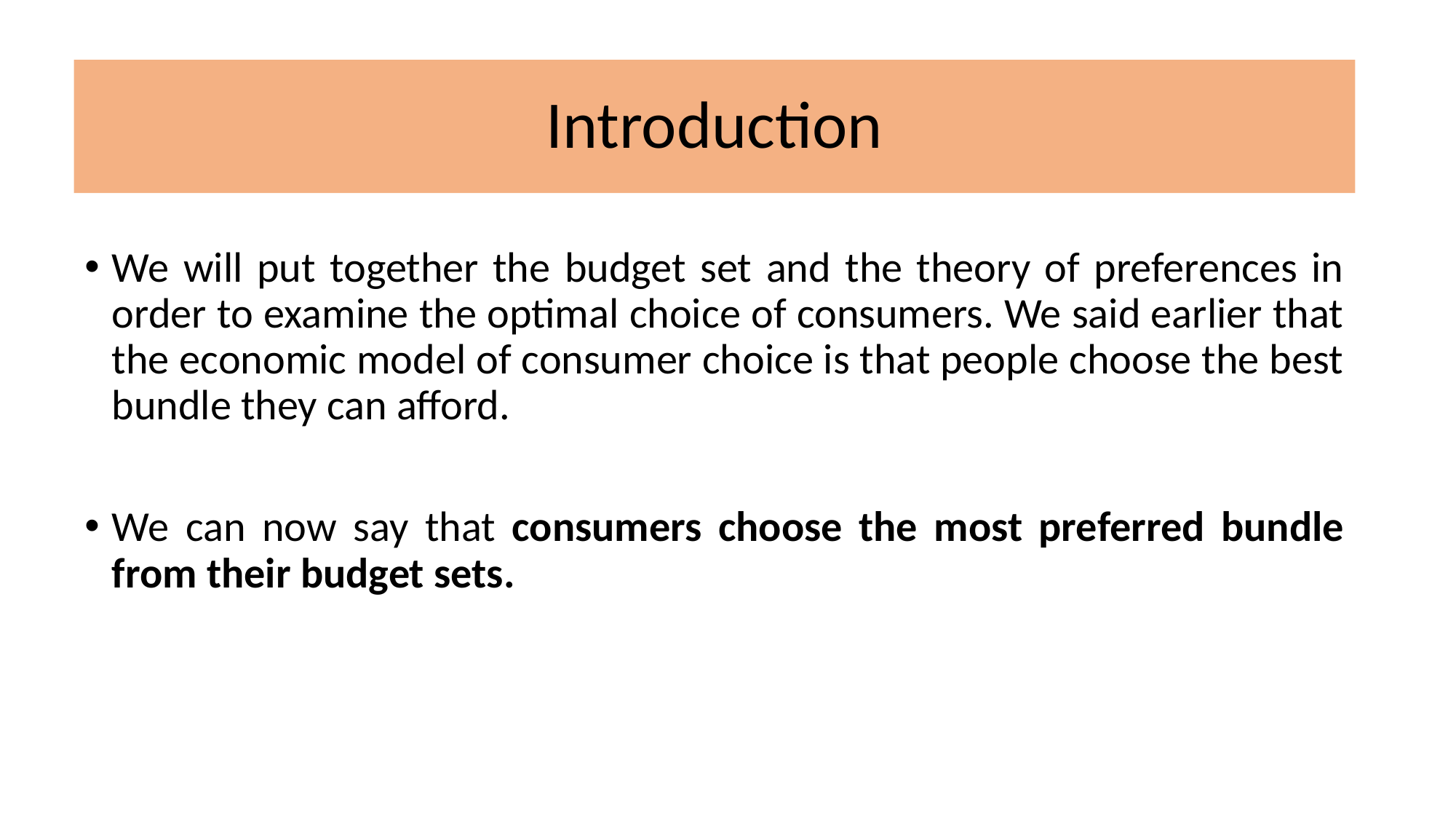

# Introduction
We will put together the budget set and the theory of preferences in order to examine the optimal choice of consumers. We said earlier that the economic model of consumer choice is that people choose the best bundle they can afford.

We can now say that consumers choose the most preferred bundle from their budget sets.